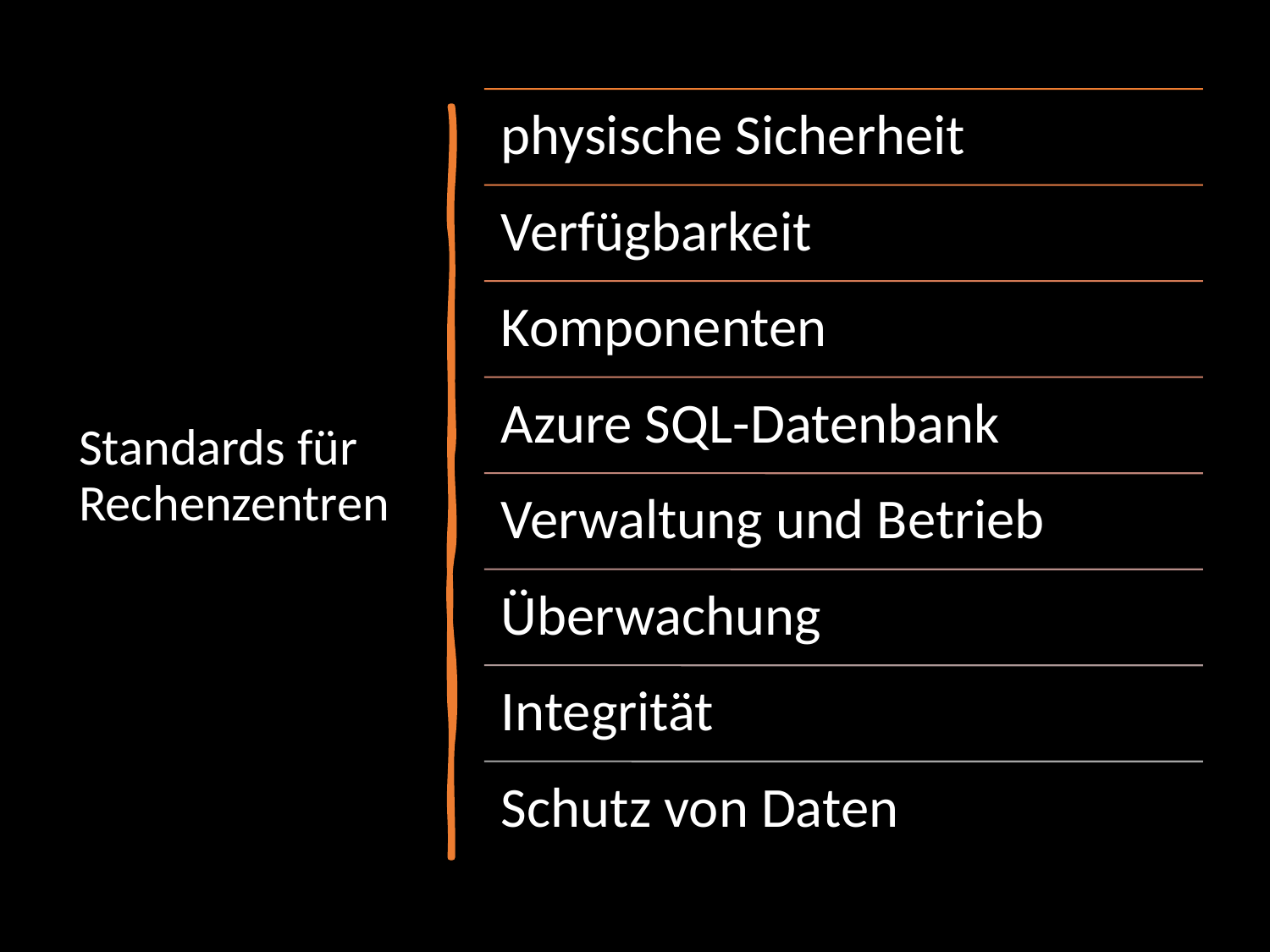

physische Sicherheit
Verfügbarkeit
Komponenten
Azure SQL-Datenbank
Verwaltung und Betrieb
Überwachung
Integrität
Schutz von Daten
# Standards für Rechenzentren